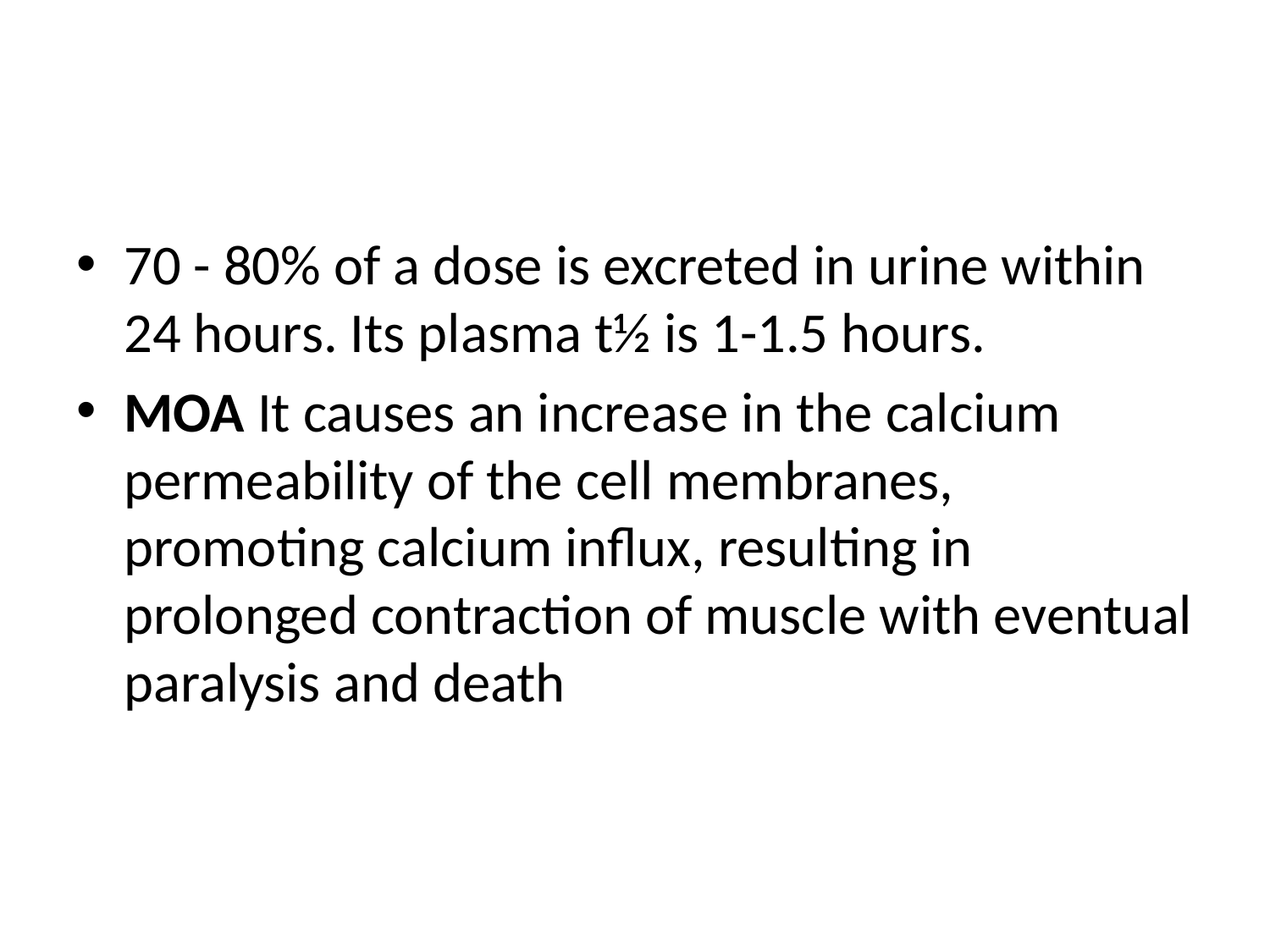

#
70 - 80% of a dose is excreted in urine within 24 hours. Its plasma t½ is 1-1.5 hours.
MOA It causes an increase in the calcium permeability of the cell membranes, promoting calcium influx, resulting in prolonged contraction of muscle with eventual paralysis and death